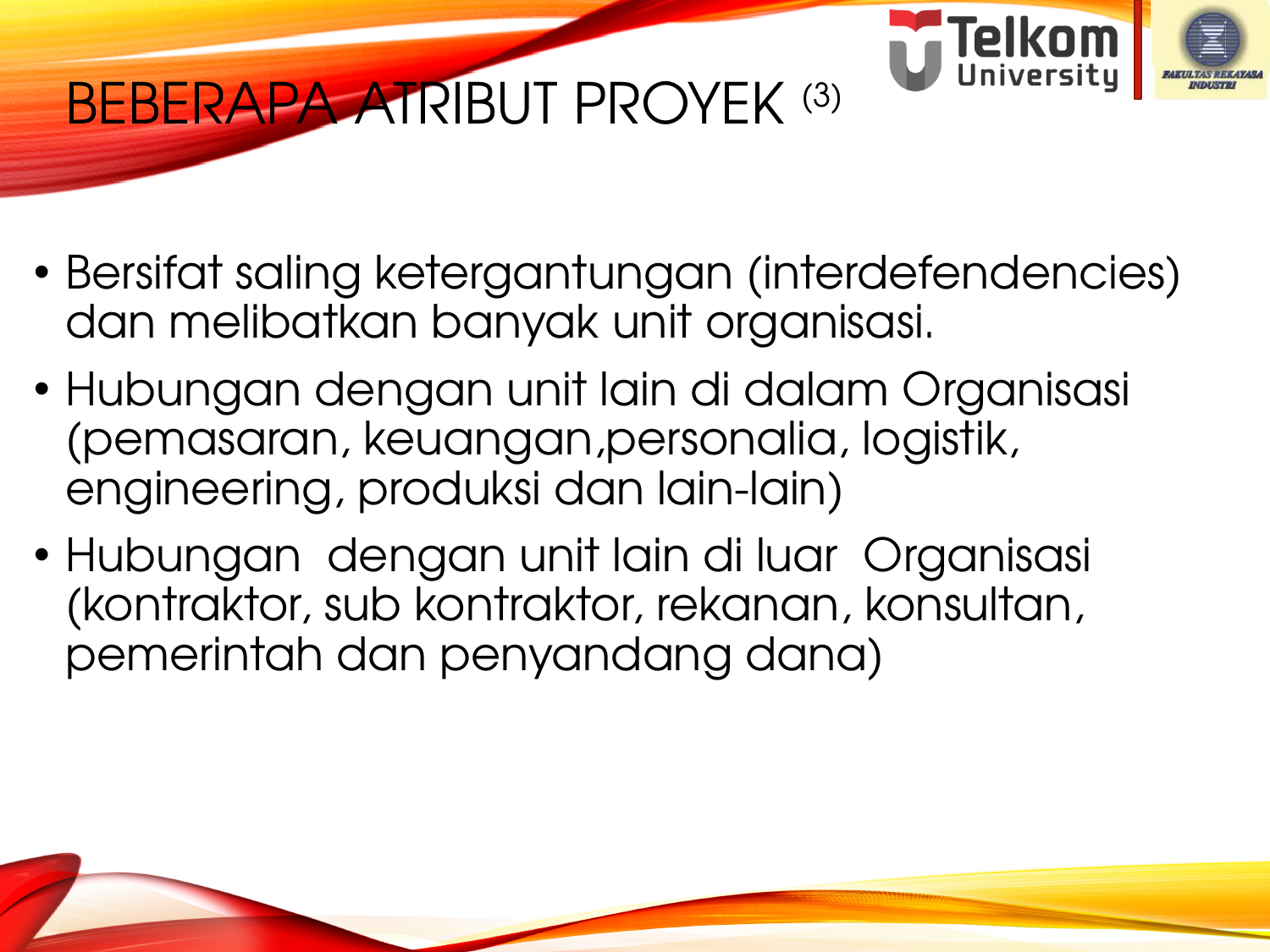

# Beberapa Atribut Proyek (3)
Bersifat saling ketergantungan (interdefendencies) dan melibatkan banyak unit organisasi.
Hubungan dengan unit lain di dalam Organisasi        (pemasaran, keuangan,personalia, logistik, engineering, produksi dan lain-lain)
Hubungan  dengan unit lain di luar  Organisasi           (kontraktor, sub kontraktor, rekanan, konsultan, pemerintah dan penyandang dana)